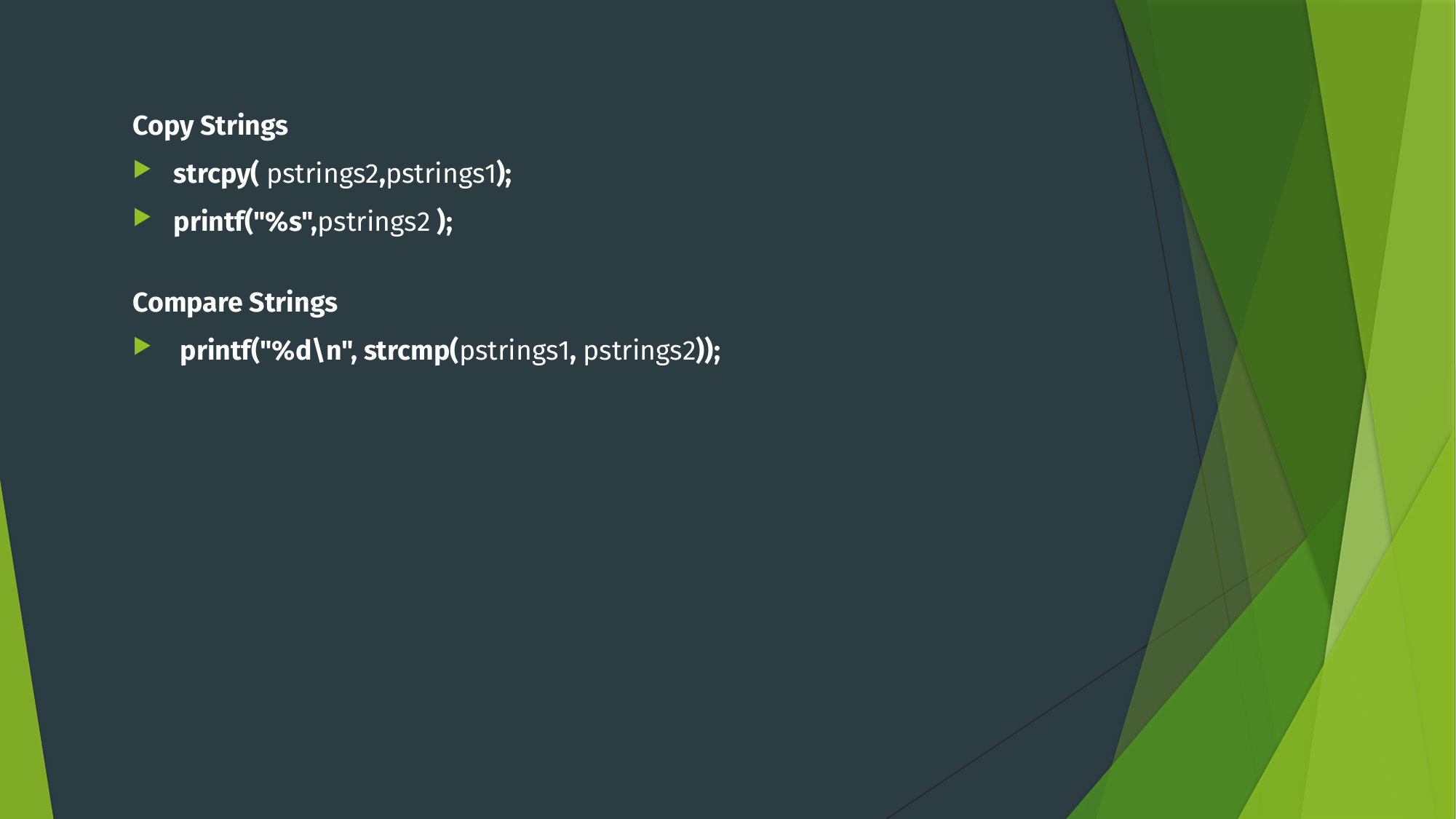

Copy Strings
strcpy( pstrings2,pstrings1);
printf("%s",pstrings2 );
Compare Strings
 printf("%d\n", strcmp(pstrings1, pstrings2));